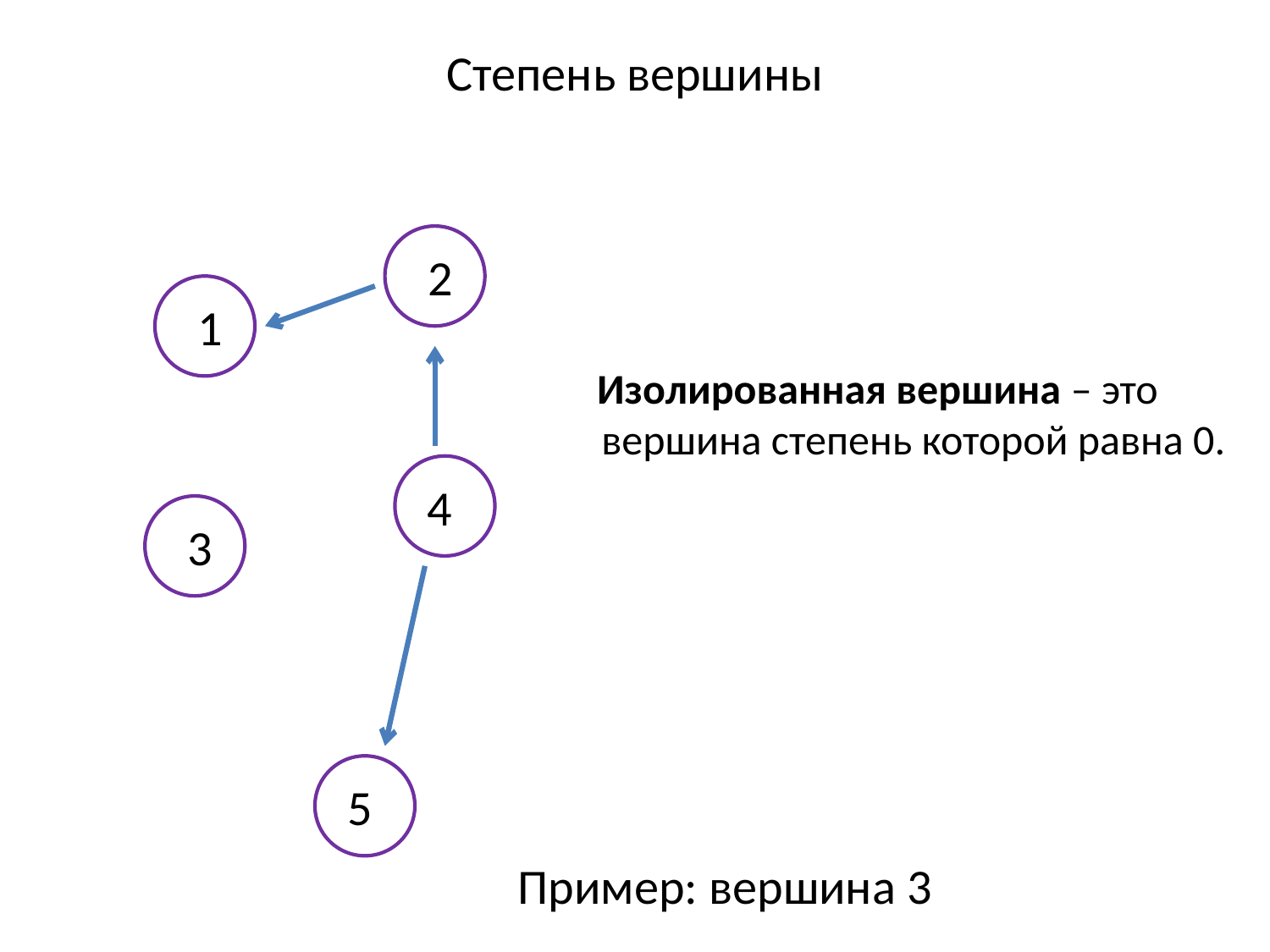

Степень вершины

Пример: вершина 3

2

1
Изолированная вершина – это вершина степень которой равна 0.

4

3

5